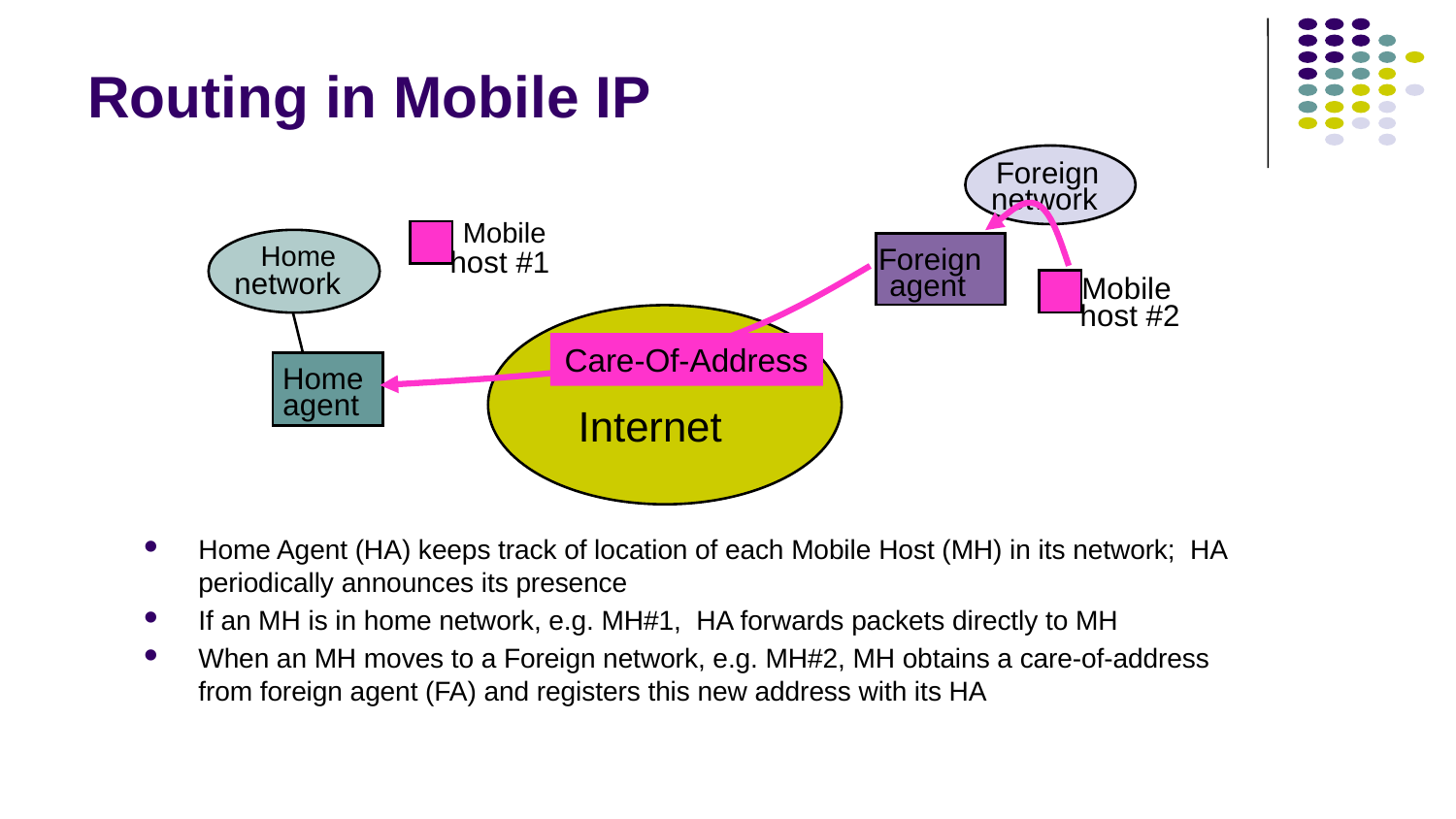

# Routing in Mobile IP

Foreign
network

Mobile

Home
Foreign
host #1
network

agent
Mobile

host #2

Care-Of-Address

Home
agent
Internet
Home Agent (HA) keeps track of location of each Mobile Host (MH) in its network;  HA periodically announces its presence
If an MH is in home network, e.g. MH#1,  HA forwards packets directly to MH
When an MH moves to a Foreign network, e.g. MH#2, MH obtains a care-of-address from foreign agent (FA) and registers this new address with its HA